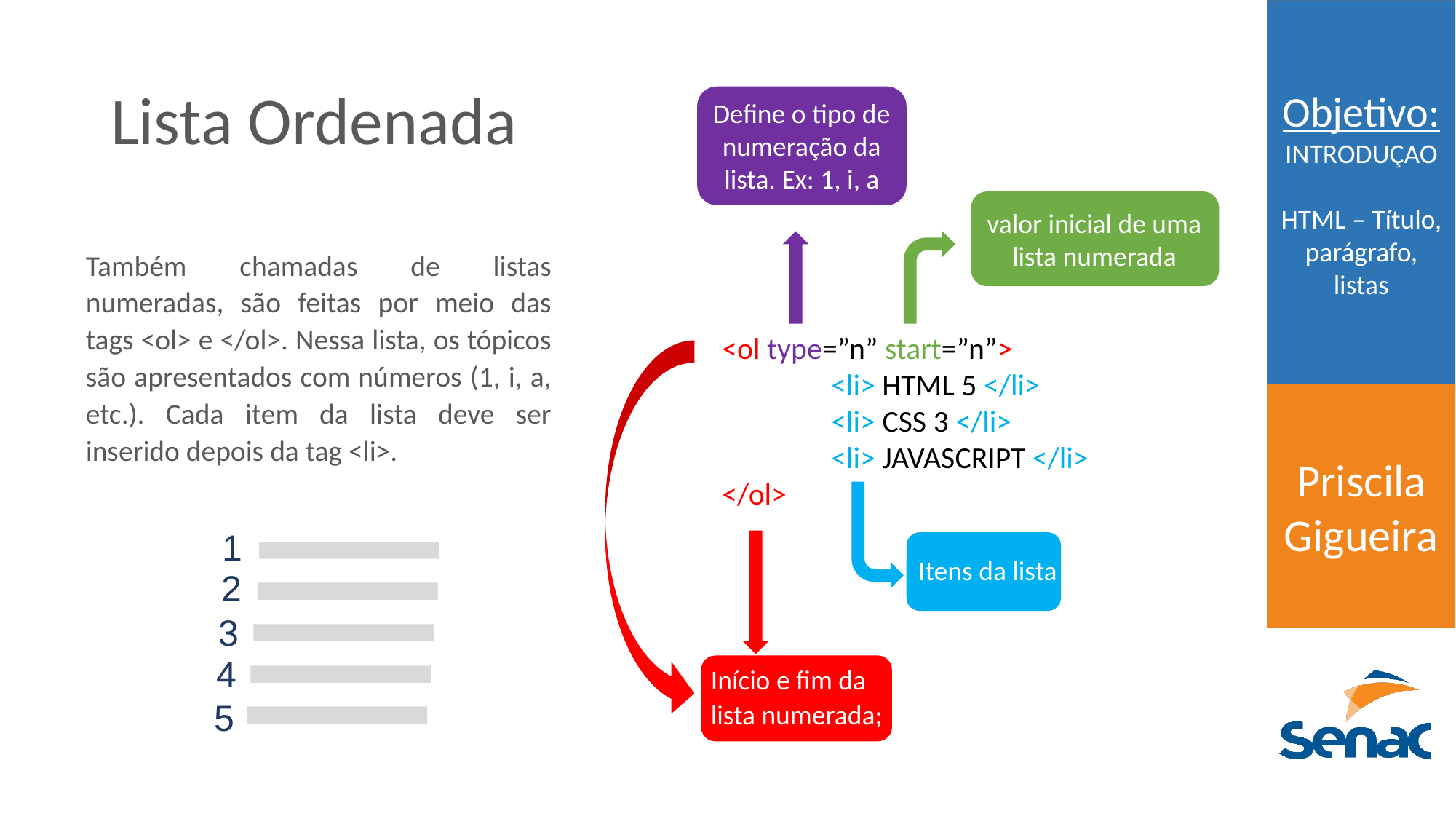

# Lista Ordenada

Define o tipo de numeração da lista. Ex: 1, i, a

valor inicial de uma lista numerada

<ol type=”n” start=”n”>
	<li> HTML 5 </li>
	<li> CSS 3 </li>
	<li> JAVASCRIPT </li>
</ol>

Itens da lista
Início e fim da lista numerada;

Também chamadas de listas numeradas, são feitas por meio das tags <ol> e </ol>. Nessa lista, os tópicos são apresentados com números (1, i, a, etc.). Cada item da lista deve ser inserido depois da tag <li>.
1

2

3

4

5